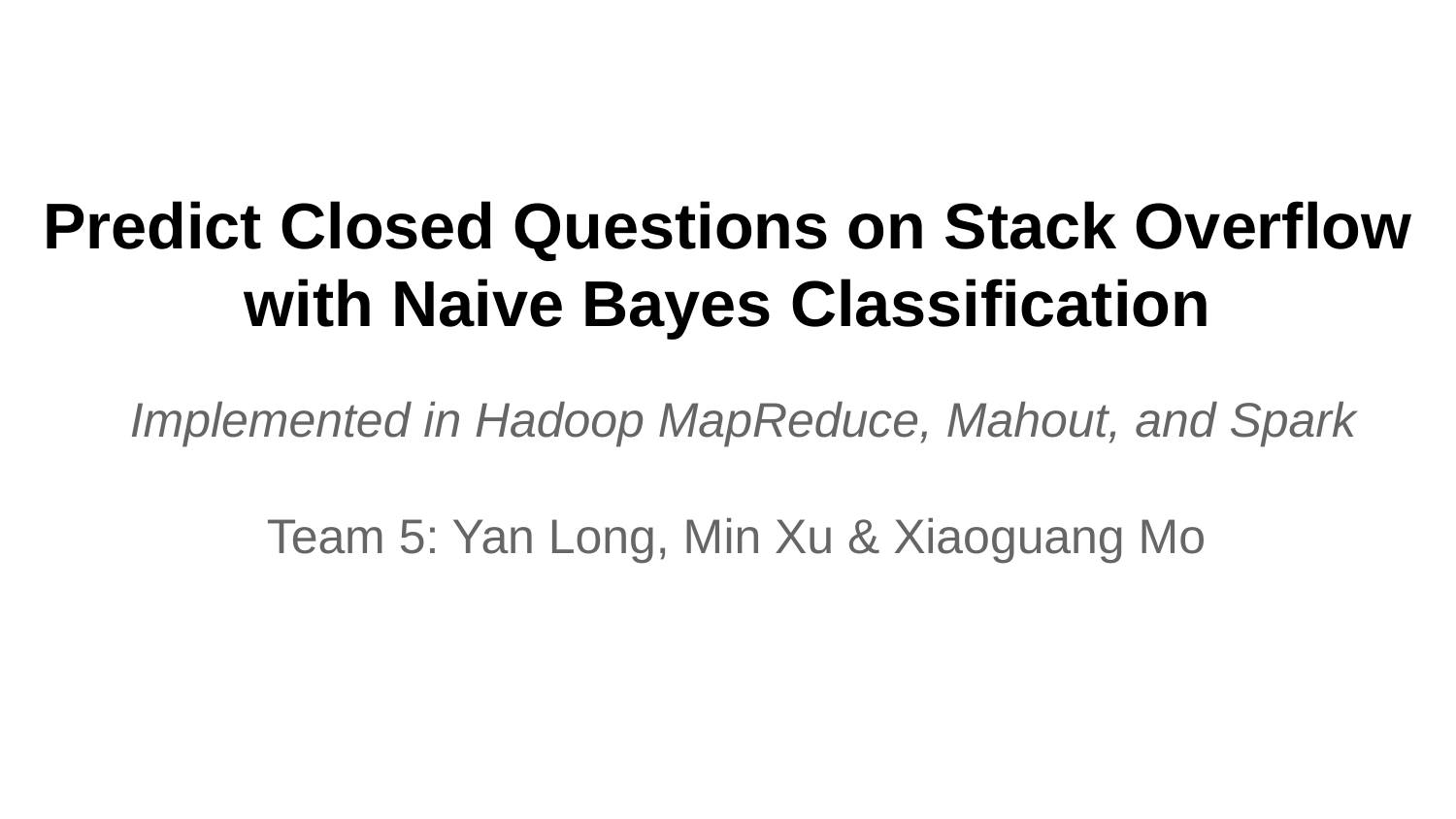

# Predict Closed Questions on Stack Overflow with Naive Bayes Classification
Implemented in Hadoop MapReduce, Mahout, and Spark

Team 5: Yan Long, Min Xu & Xiaoguang Mo